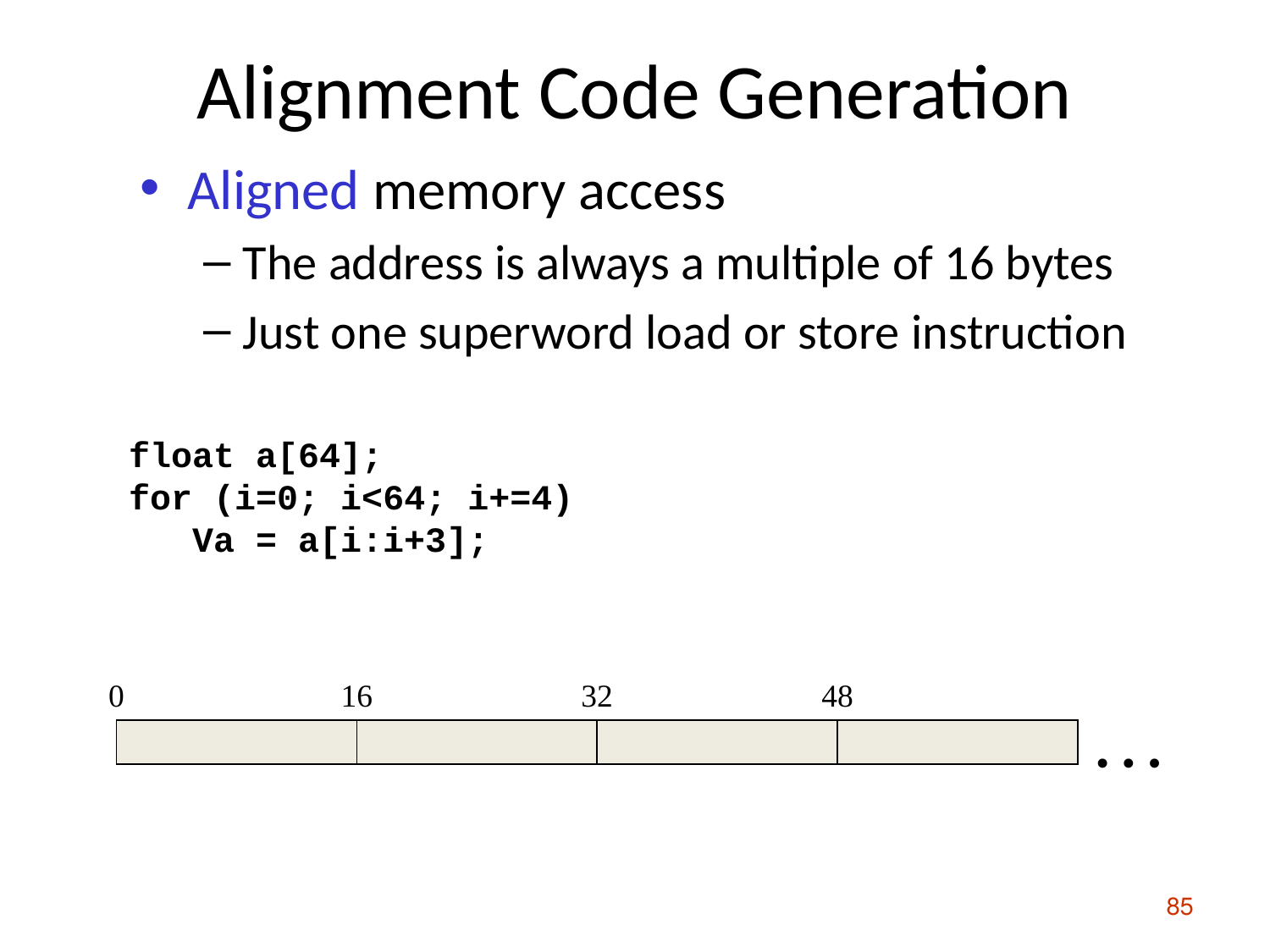

# Alignment Code Generation
Aligned memory access
The address is always a multiple of 16 bytes
Just one superword load or store instruction
float a[64];
for (i=0; i<64; i+=4)
   Va = a[i:i+3];
0

16

32

48

…
85